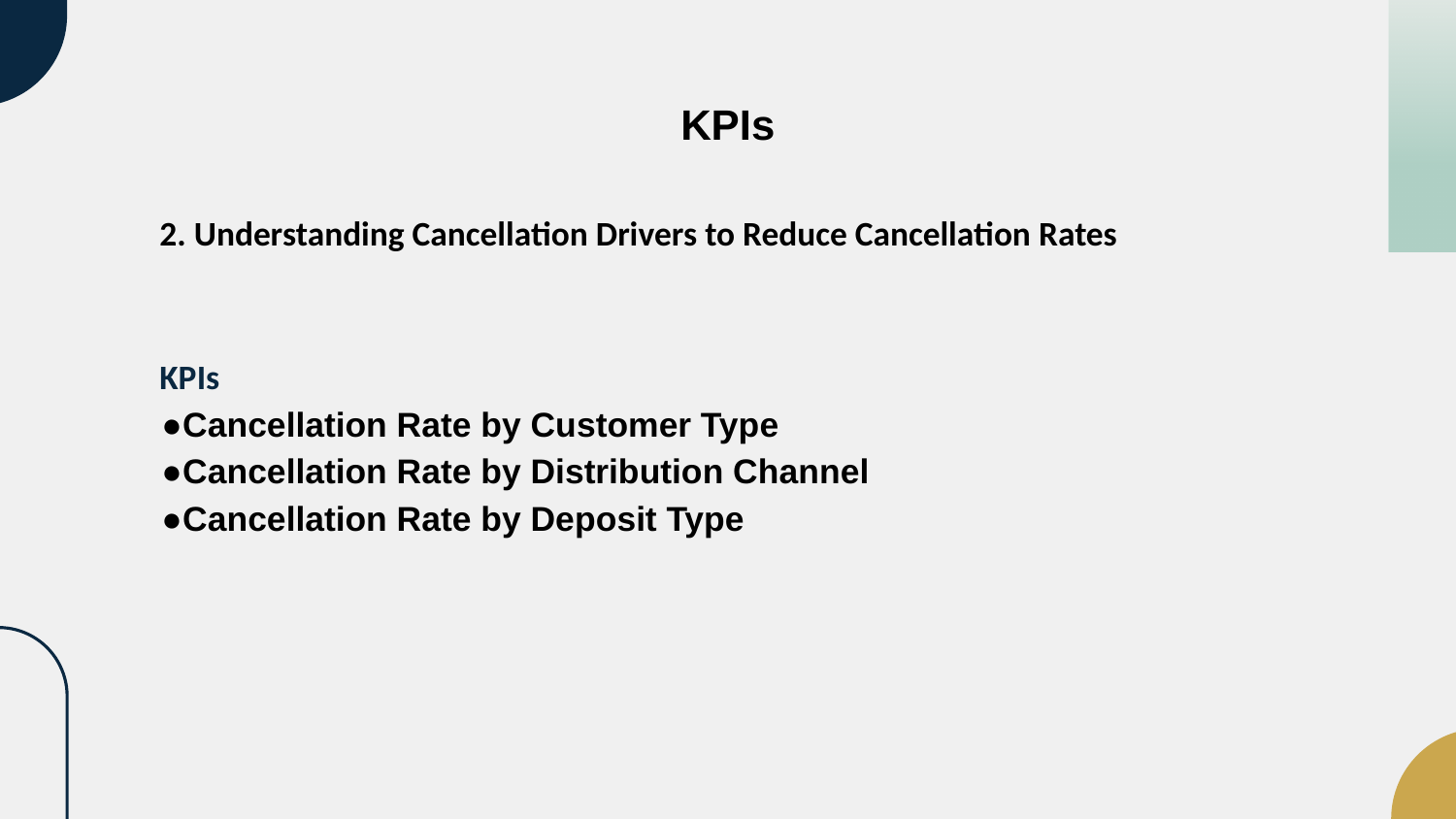

# KPIs
2. Understanding Cancellation Drivers to Reduce Cancellation Rates

KPIs
●Cancellation Rate by Customer Type
●Cancellation Rate by Distribution Channel
●Cancellation Rate by Deposit Type